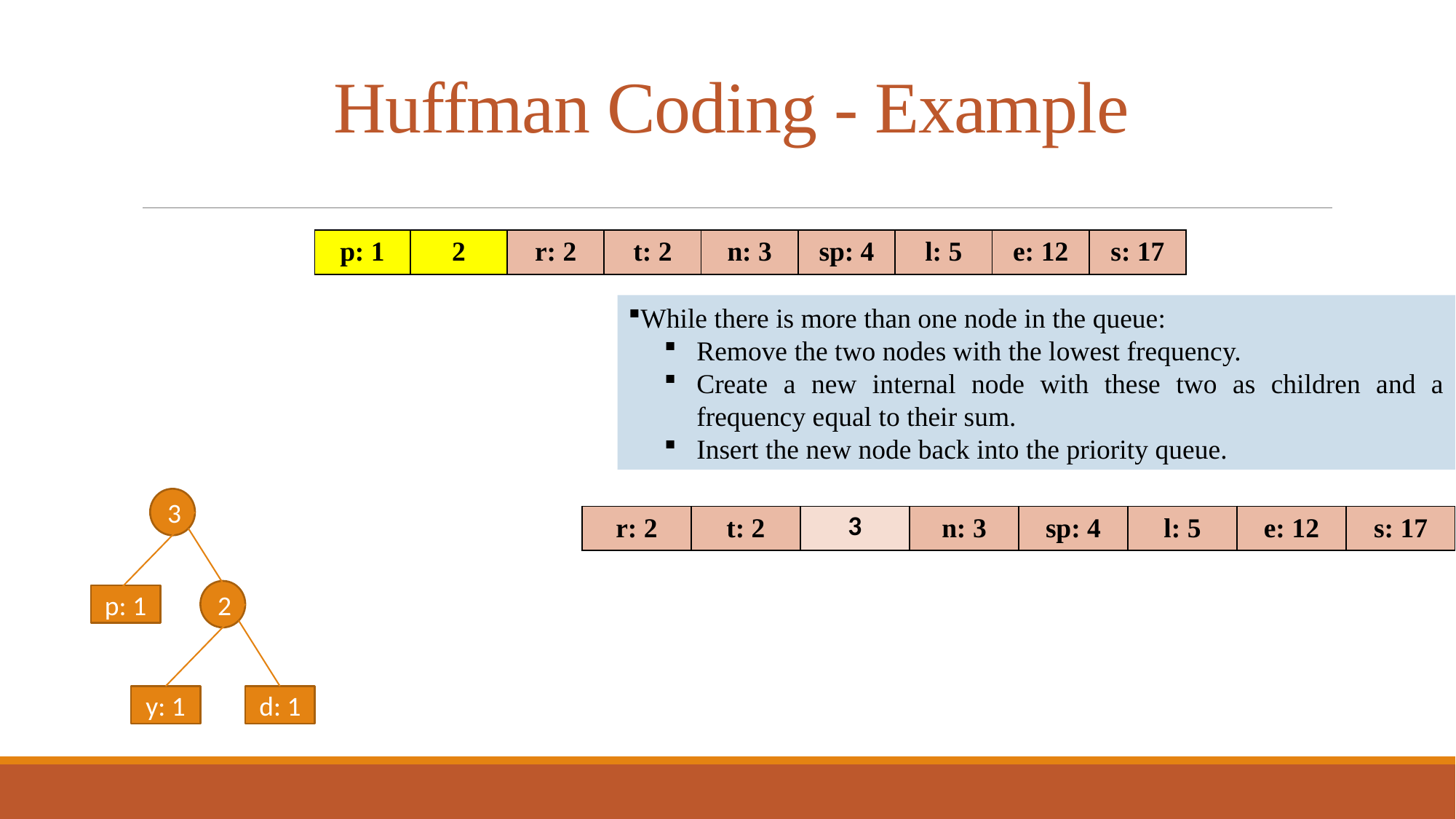

# Huffman Coding - Example
| p: 1 | 2 | r: 2 | t: 2 | n: 3 | sp: 4 | l: 5 | e: 12 | s: 17 |
| --- | --- | --- | --- | --- | --- | --- | --- | --- |
While there is more than one node in the queue:
Remove the two nodes with the lowest frequency.
Create a new internal node with these two as children and a frequency equal to their sum.
Insert the new node back into the priority queue.
3
| r: 2 | t: 2 | 3 | n: 3 | sp: 4 | l: 5 | e: 12 | s: 17 |
| --- | --- | --- | --- | --- | --- | --- | --- |
2
p: 1
y: 1
d: 1